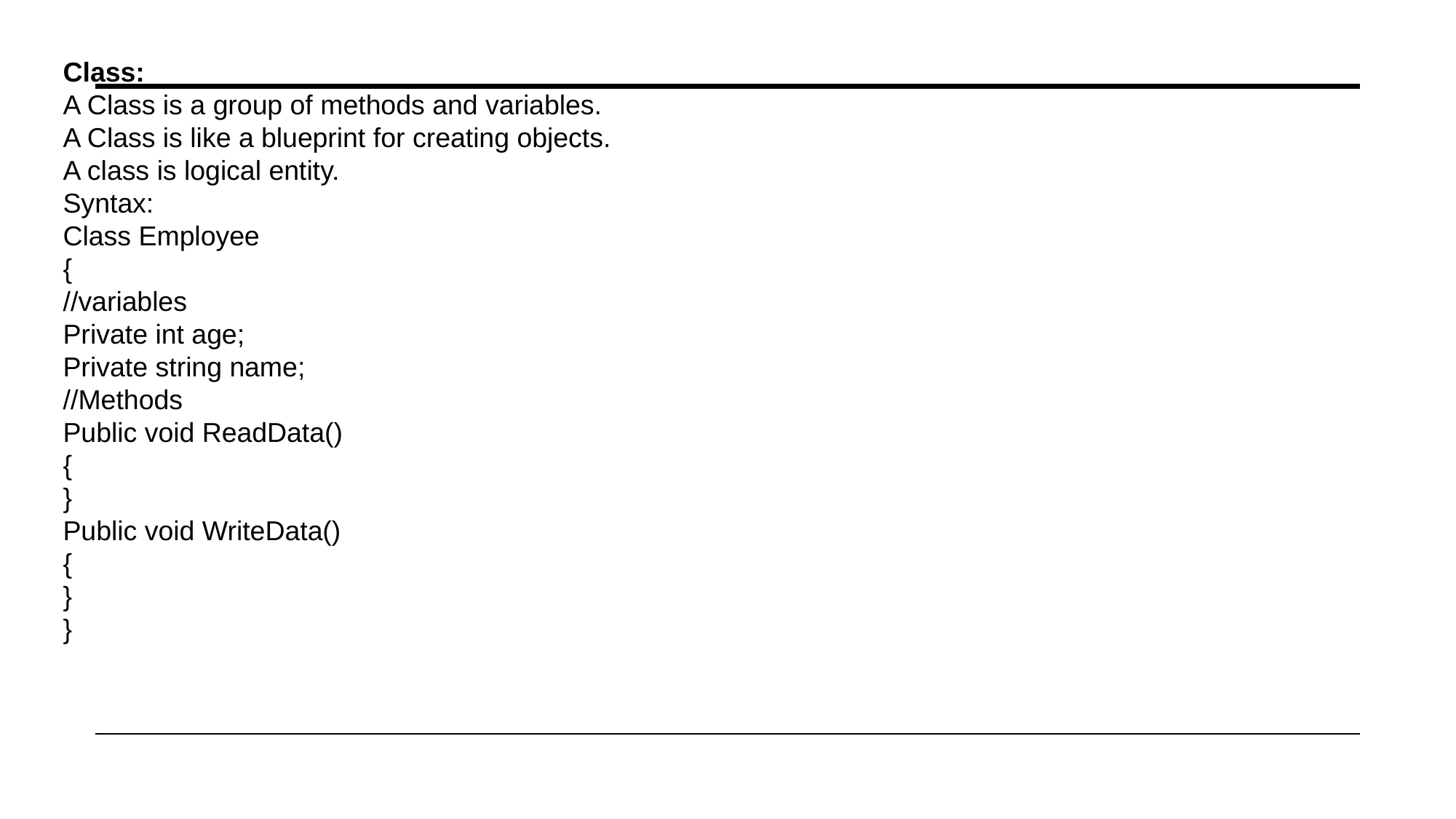

Class:
A Class is a group of methods and variables.
A Class is like a blueprint for creating objects.
A class is logical entity.
Syntax:
Class Employee
{
//variables
Private int age;
Private string name;
//Methods
Public void ReadData()
{
}
Public void WriteData()
{
}
}